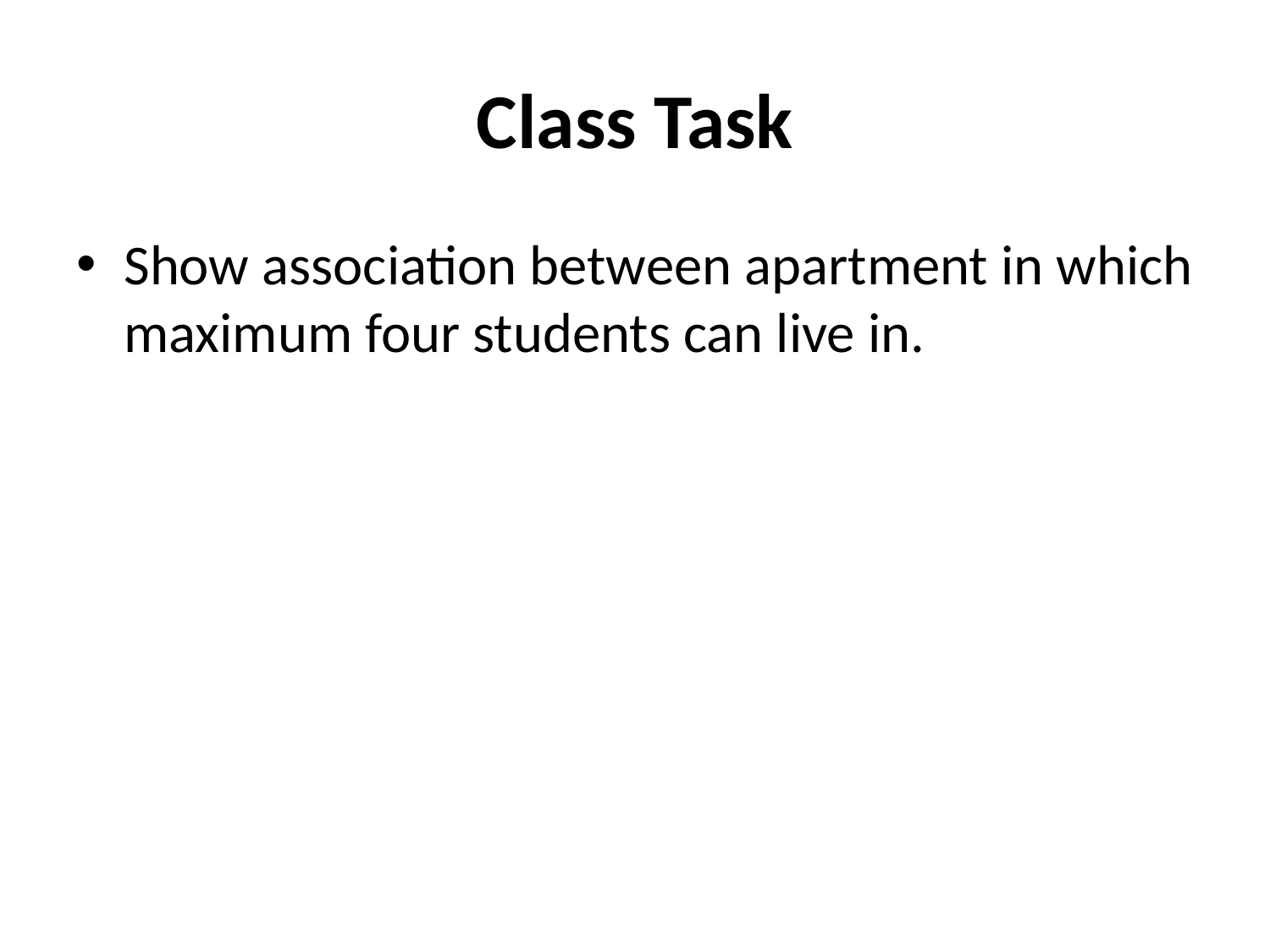

# Class Task
Show association between apartment in which maximum four students can live in.